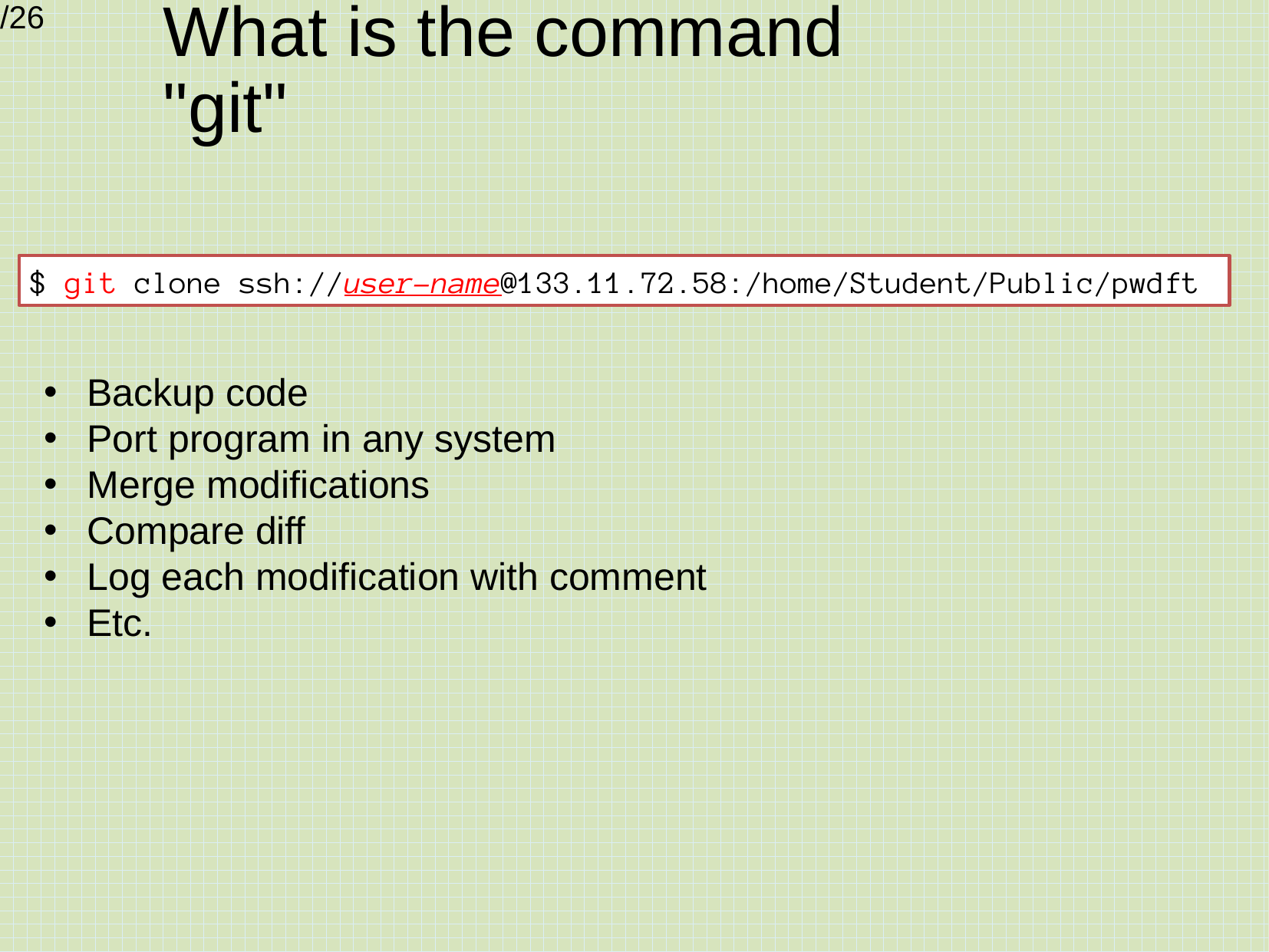

# What is the command "git"
$ git clone ssh://user-name@133.11.72.58:/home/Student/Public/pwdft
Backup code
Port program in any system
Merge modifications
Compare diff
Log each modification with comment
Etc.